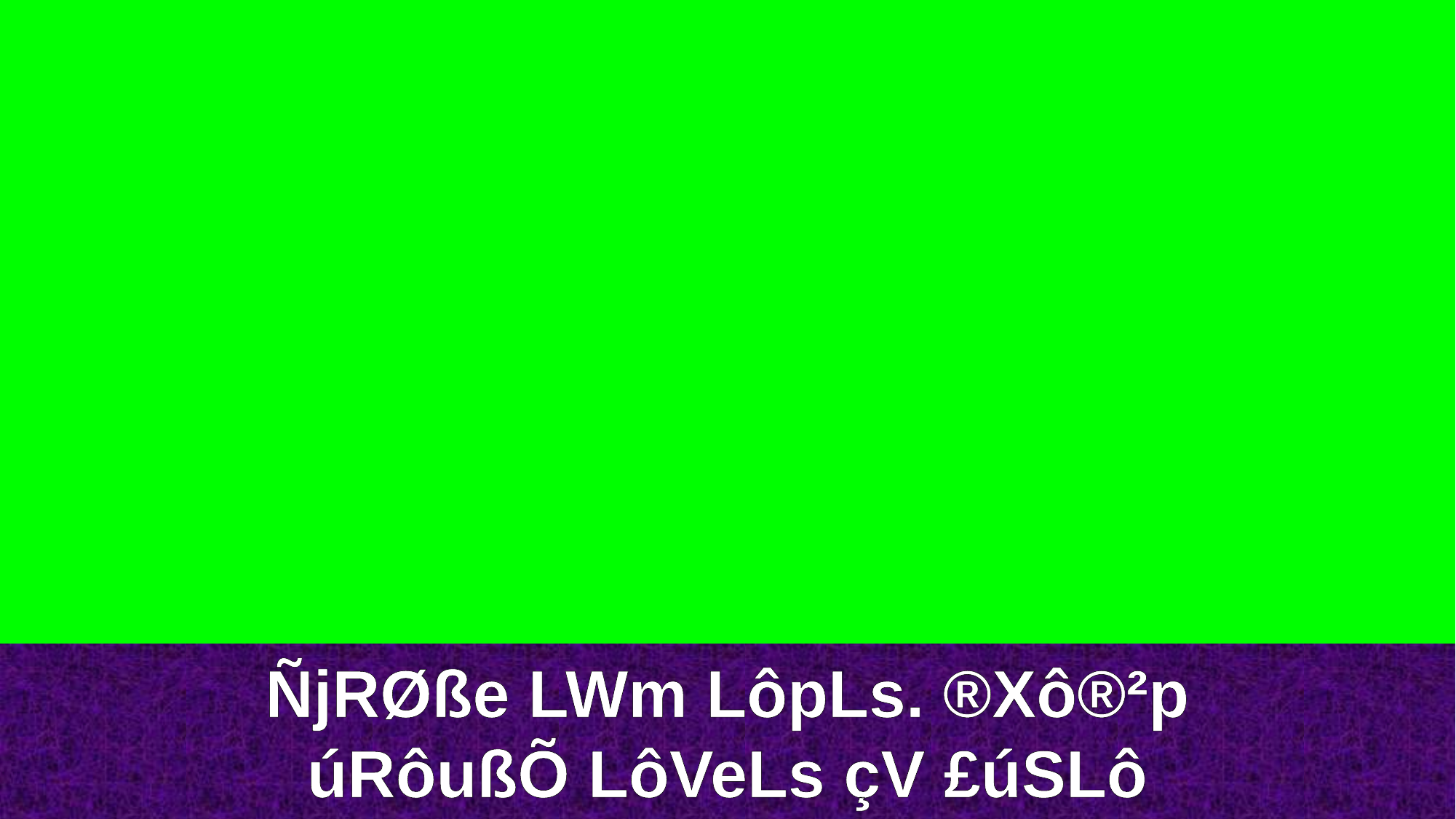

ÑjRØße LWm LôpLs. ®Xô®²p
úRôußÕ LôVeLs çV £úSLô